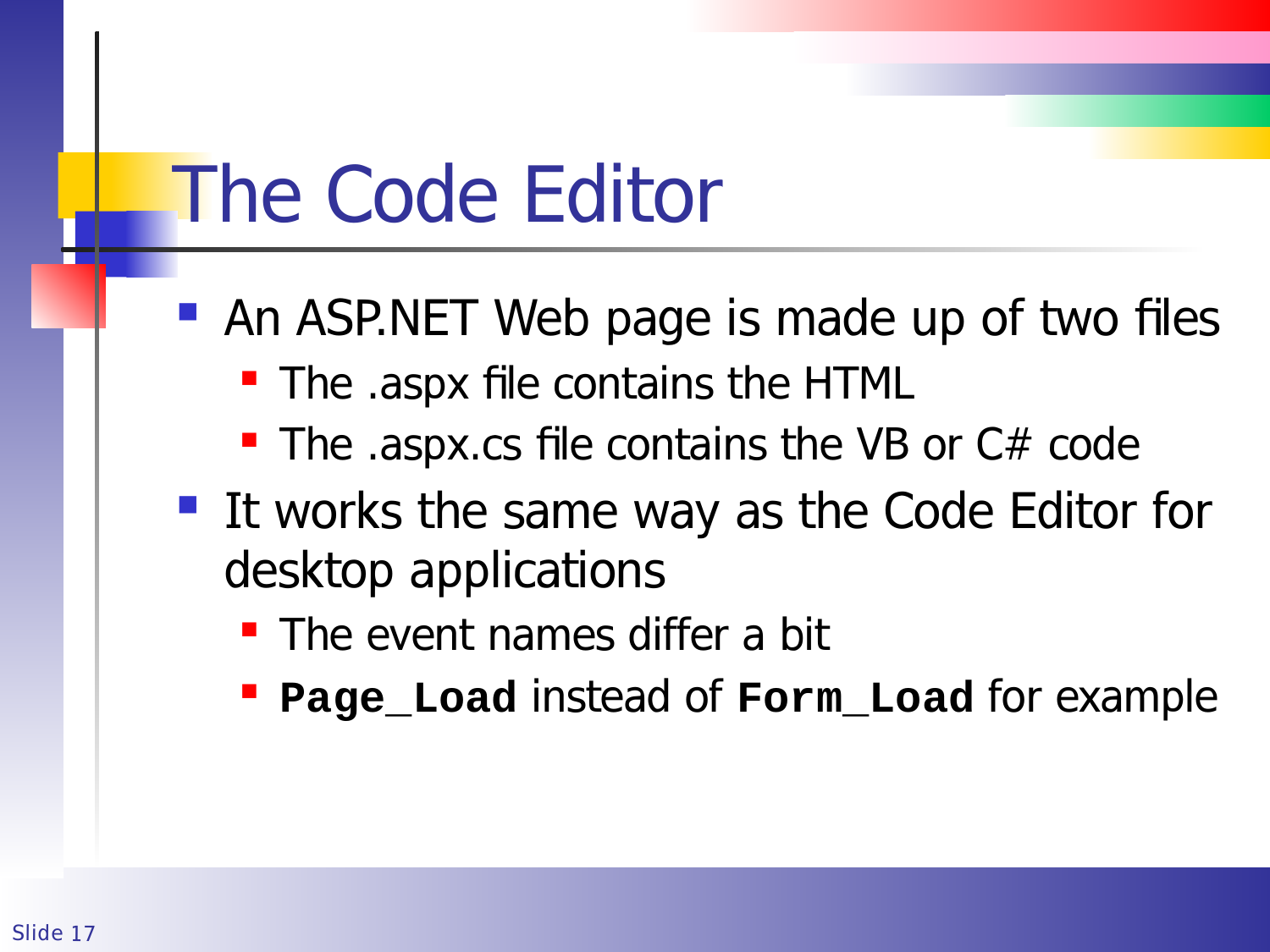

# The Code Editor
An ASP.NET Web page is made up of two files
The .aspx file contains the HTML
The .aspx.cs file contains the VB or C# code
It works the same way as the Code Editor for desktop applications
The event names differ a bit
Page_Load instead of Form_Load for example